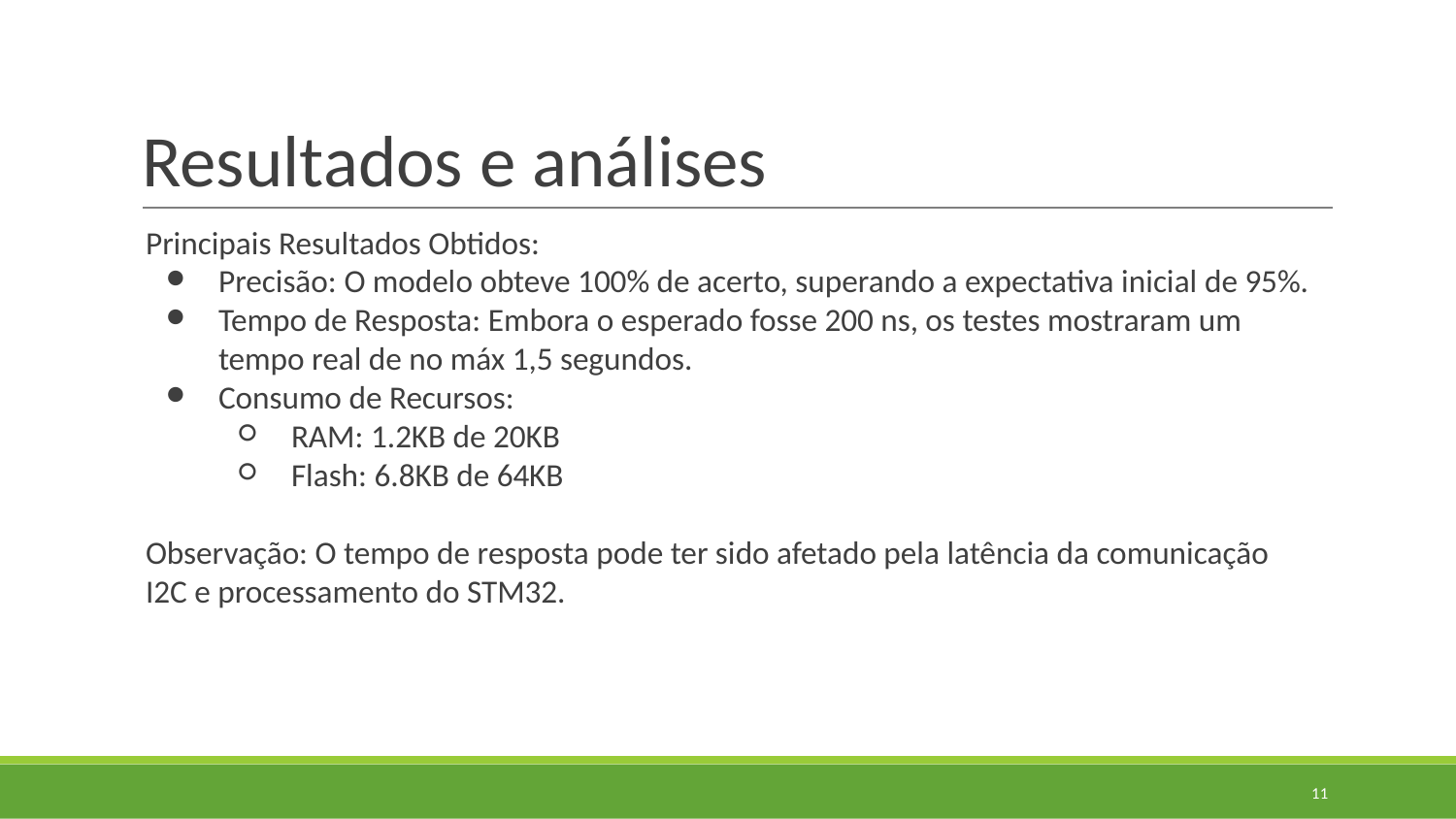

# Resultados e análises
Principais Resultados Obtidos:
Precisão: O modelo obteve 100% de acerto, superando a expectativa inicial de 95%.
Tempo de Resposta: Embora o esperado fosse 200 ns, os testes mostraram um tempo real de no máx 1,5 segundos.
Consumo de Recursos:
RAM: 1.2KB de 20KB
Flash: 6.8KB de 64KB

Observação: O tempo de resposta pode ter sido afetado pela latência da comunicação I2C e processamento do STM32.
11